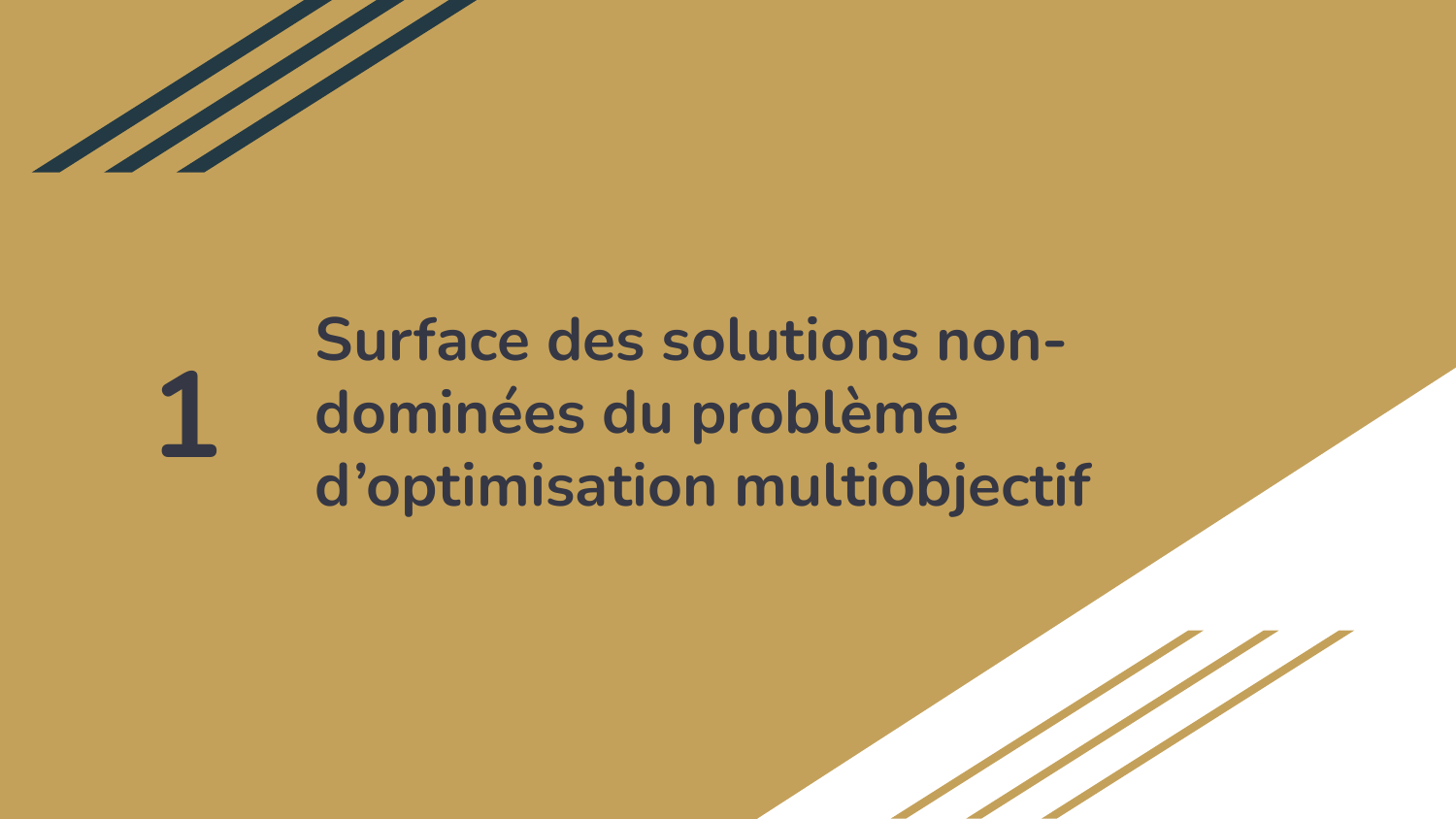

# Surface des solutions non-dominées du problème d’optimisation multiobjectif
1